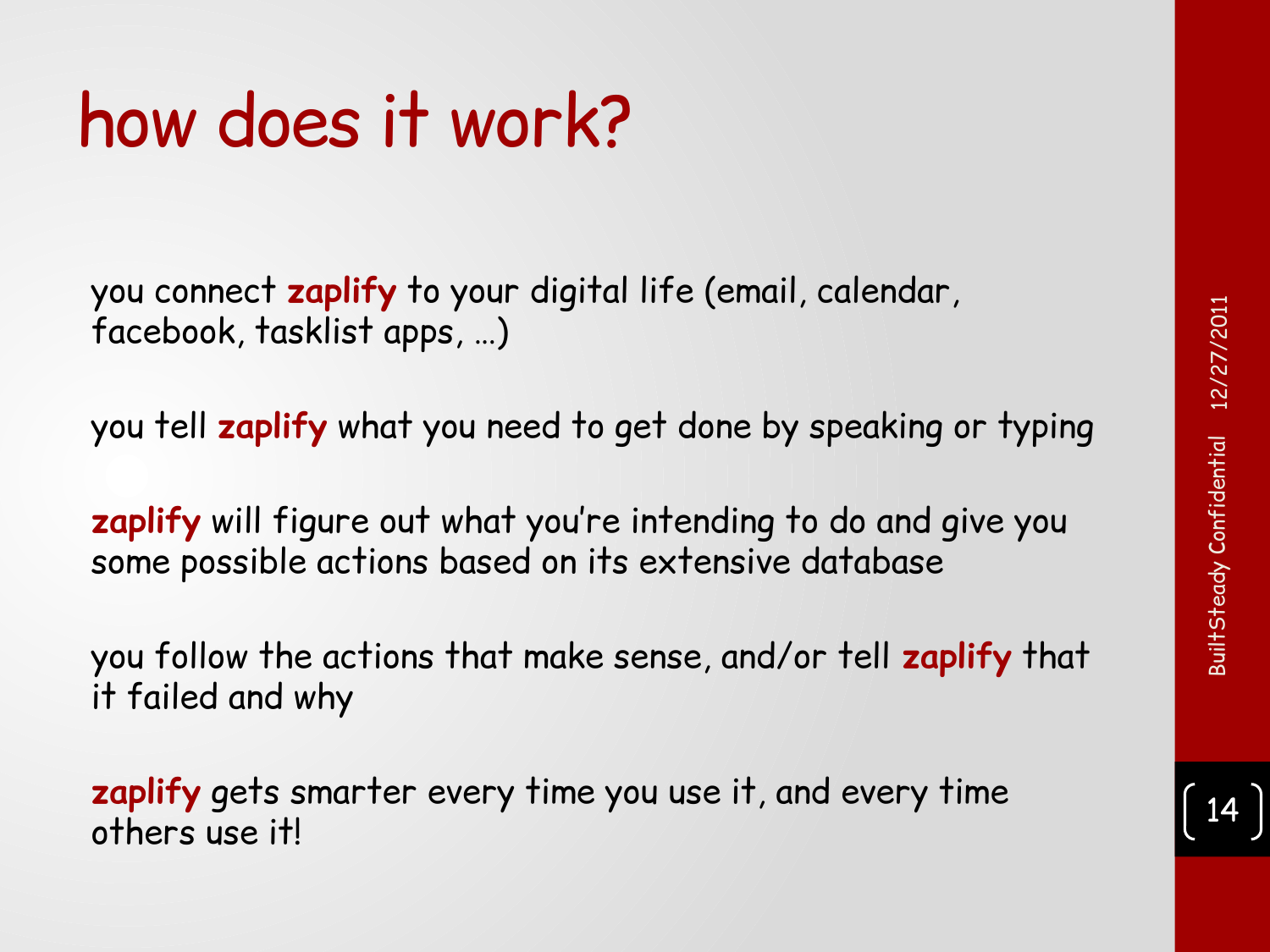

# how does it work?
you connect zaplify to your digital life (email, calendar, facebook, tasklist apps, …)

you tell zaplify what you need to get done by speaking or typing

zaplify will figure out what you’re intending to do and give you some possible actions based on its extensive database

you follow the actions that make sense, and/or tell zaplify that it failed and why

zaplify gets smarter every time you use it, and every time others use it!
12/27/2011
BuiltSteady Confidential
14